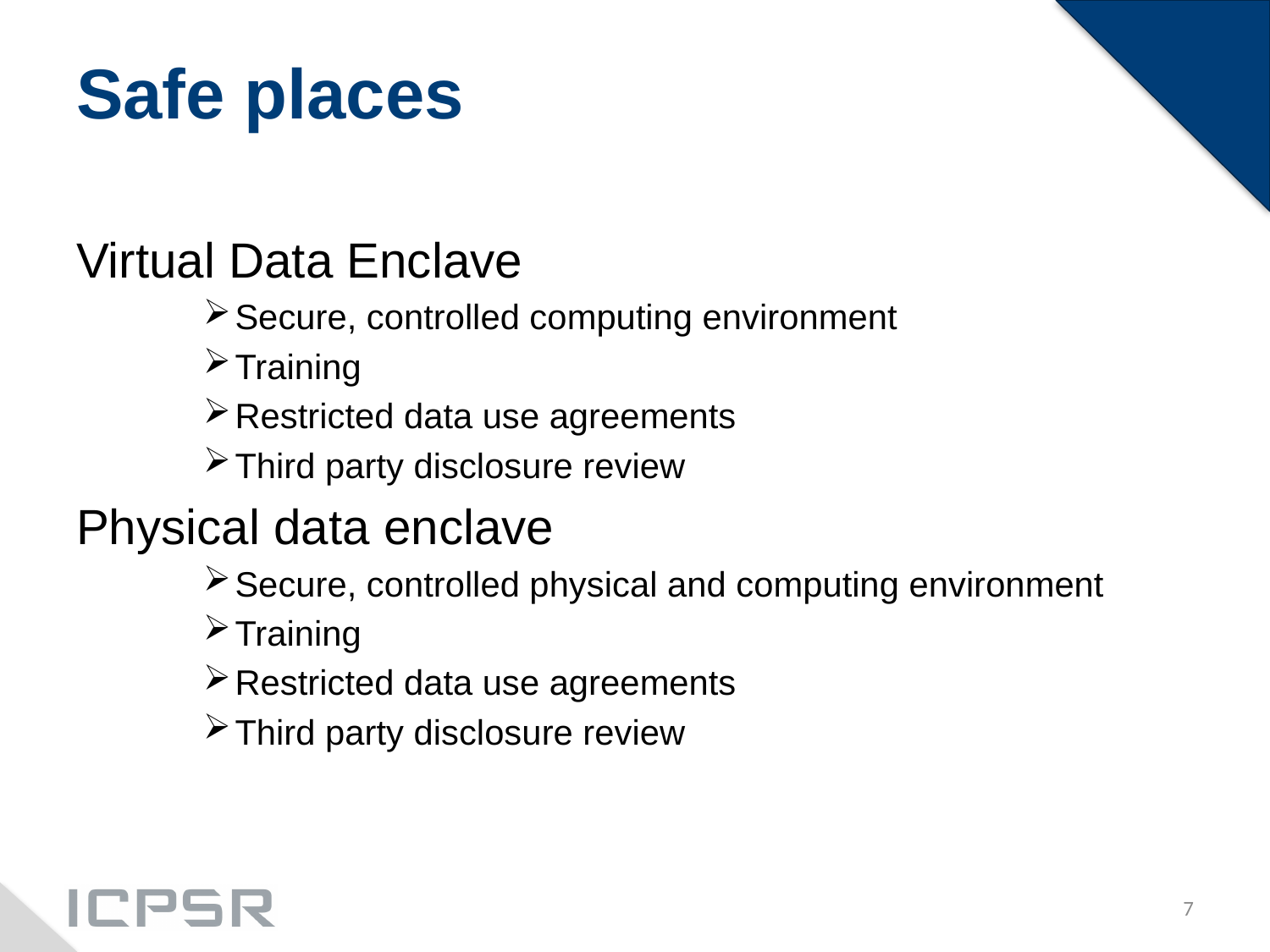

# Safe places
Virtual Data Enclave
Secure, controlled computing environment
Training
Restricted data use agreements
Third party disclosure review
Physical data enclave
Secure, controlled physical and computing environment
Training
Restricted data use agreements
Third party disclosure review

7